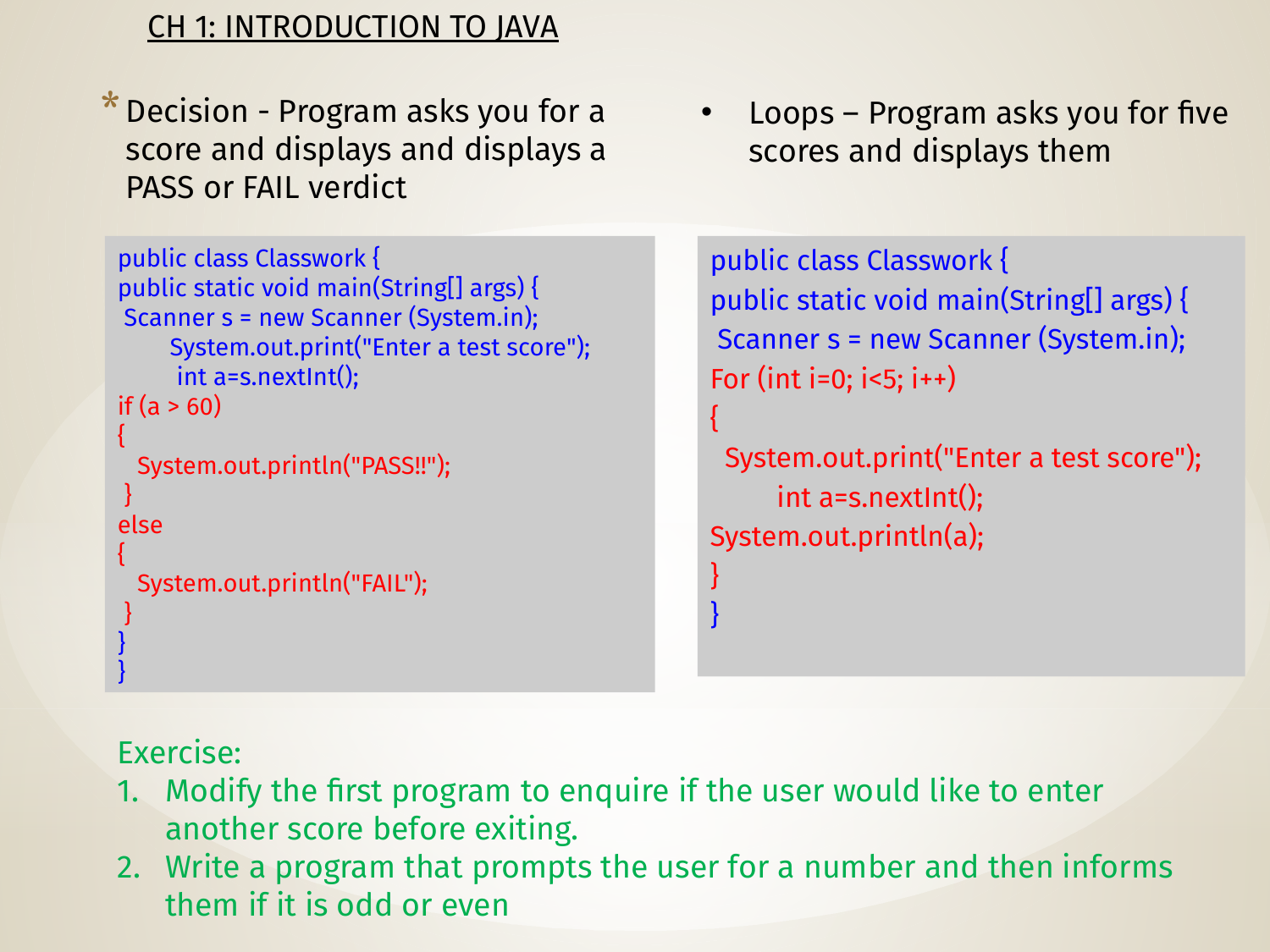

Decision - Program asks you for a score and displays and displays a PASS or FAIL verdict
Loops – Program asks you for five scores and displays them
public class Classwork {
public static void main(String[] args) {
 Scanner s = new Scanner (System.in);
        System.out.print("Enter a test score");
         int a=s.nextInt();
if (a > 60)
{
   System.out.println("PASS!!");
 }
else
{
   System.out.println("FAIL");
 }
}
}
public class Classwork {
public static void main(String[] args) {
 Scanner s = new Scanner (System.in);
For (int i=0; i<5; i++)
{
  System.out.print("Enter a test score");
         int a=s.nextInt();
System.out.println(a);
}
}

Exercise:
Modify the first program to enquire if the user would like to enter another score before exiting.
Write a program that prompts the user for a number and then informs them if it is odd or even